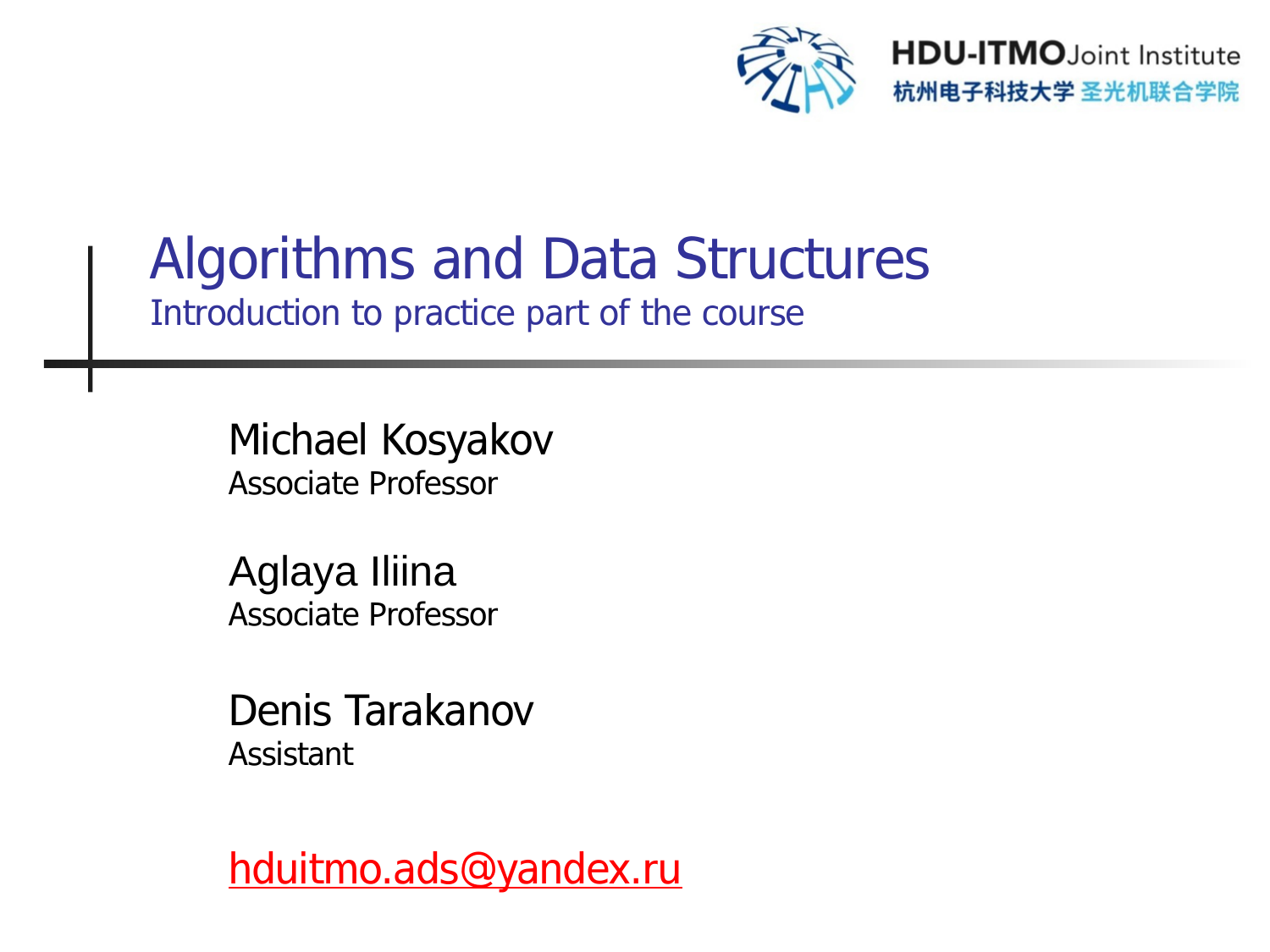

# Algorithms and Data Structures Introduction to practice part of the course
Michael Kosyakov
Associate Professor

Aglaya Iliina
Associate Professor

Denis Tarakanov
Assistant

hduitmo.ads@yandex.ru